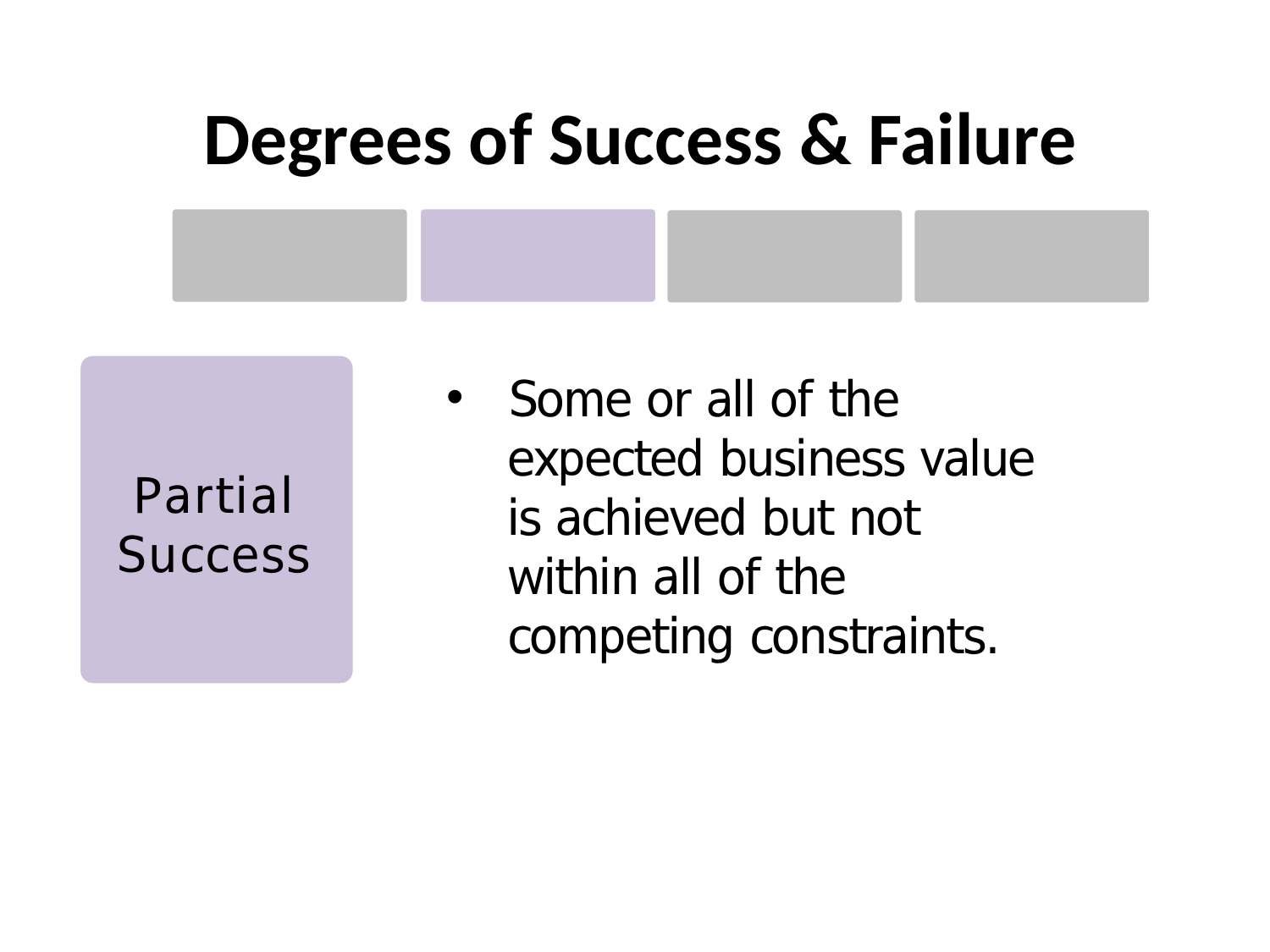

# Degrees of Success & Failure

Some or all of the
    expected business value
    is achieved but not
    within all of the
    competing constraints.

Partial
Success